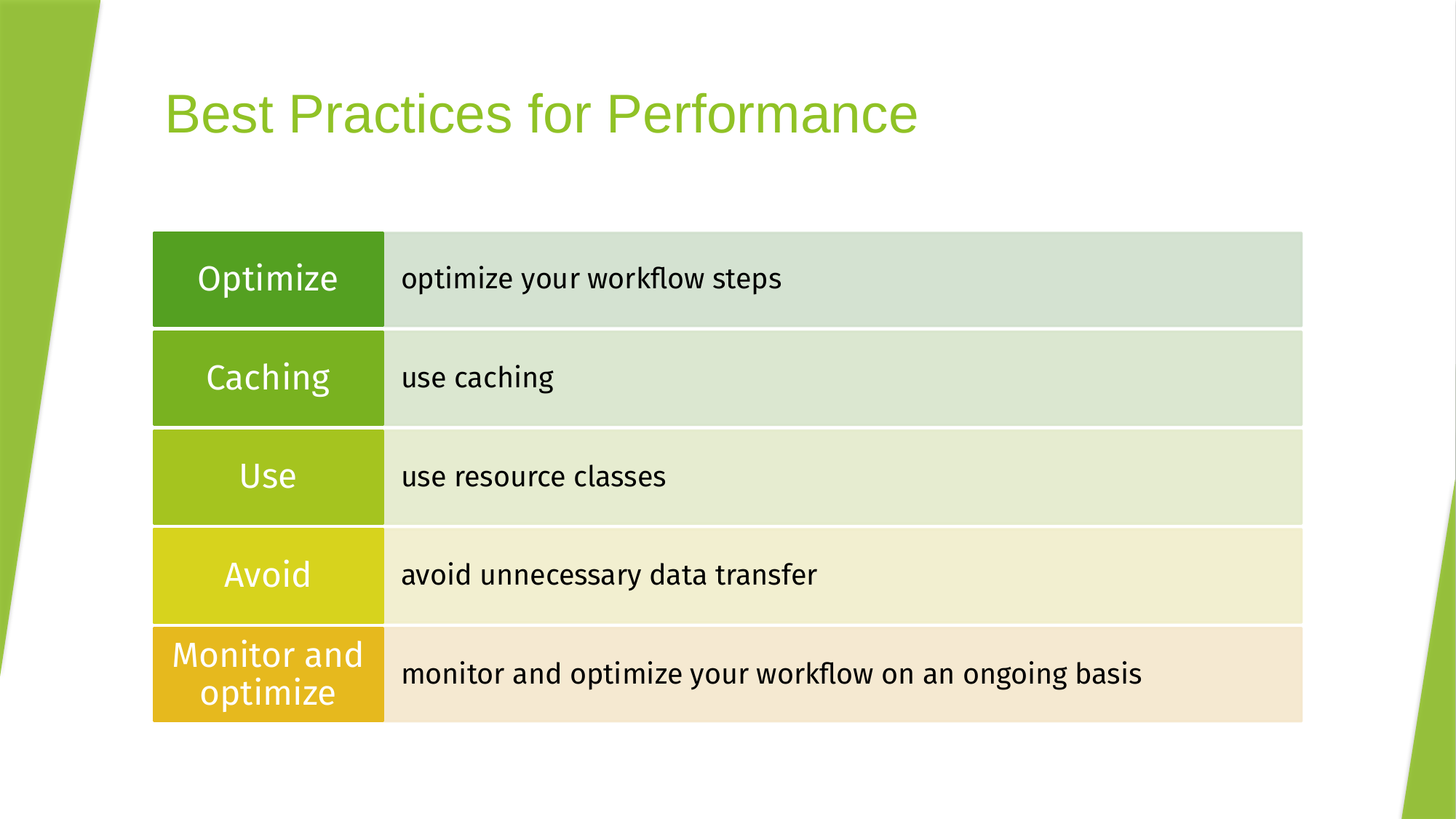

# Best Practices for Performance
optimize your workflow steps
Optimize
use caching
Caching
use resource classes
Use
avoid unnecessary data transfer
Avoid
monitor and optimize your workflow on an ongoing basis
Monitor and optimize